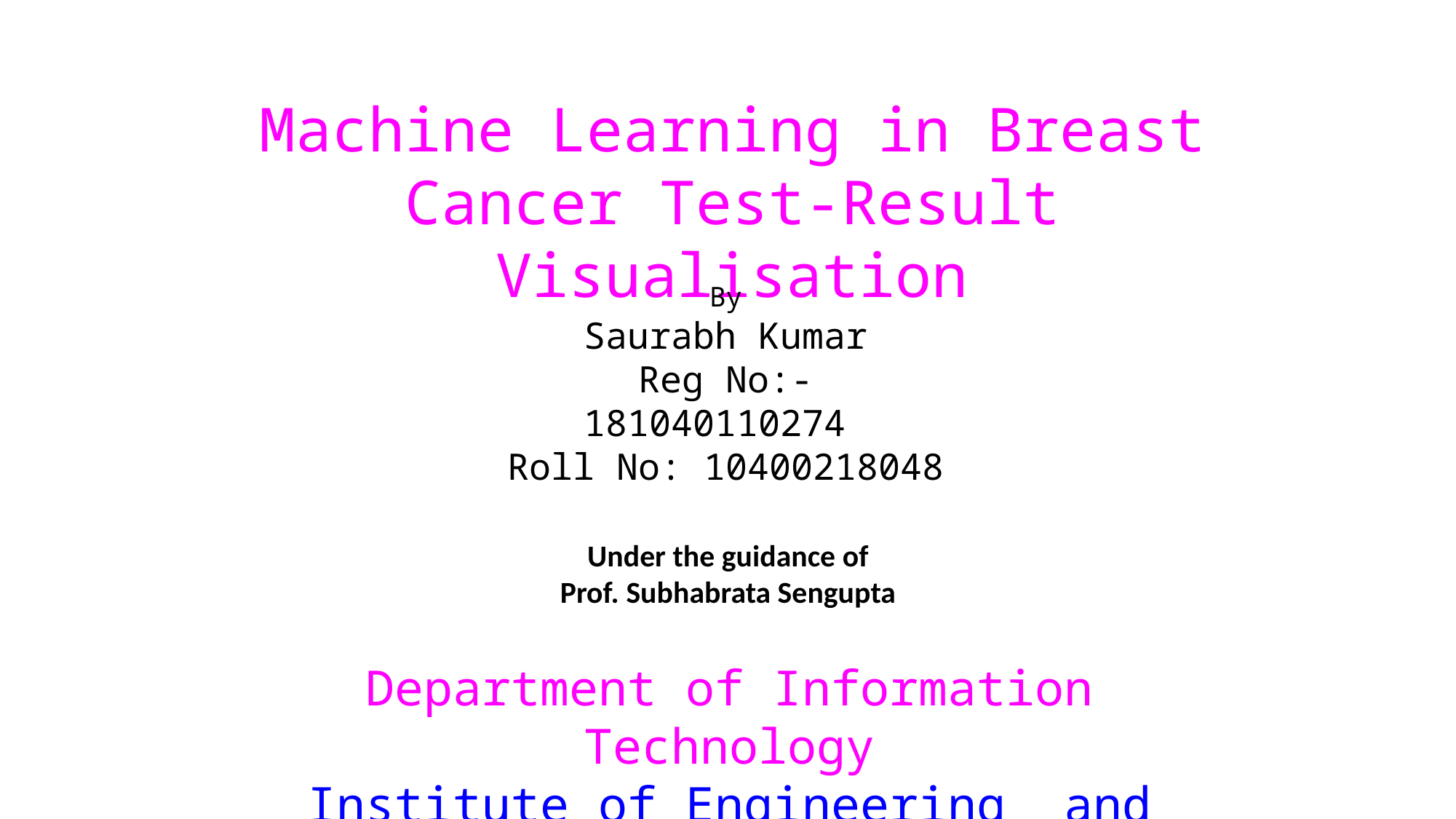

Machine Learning in Breast Cancer Test-Result Visualisation
By
Saurabh Kumar
Reg No:-
181040110274
Roll No: 10400218048
Under the guidance of
Prof. Subhabrata Sengupta
Department of Information Technology
Institute of Engineering  and Management